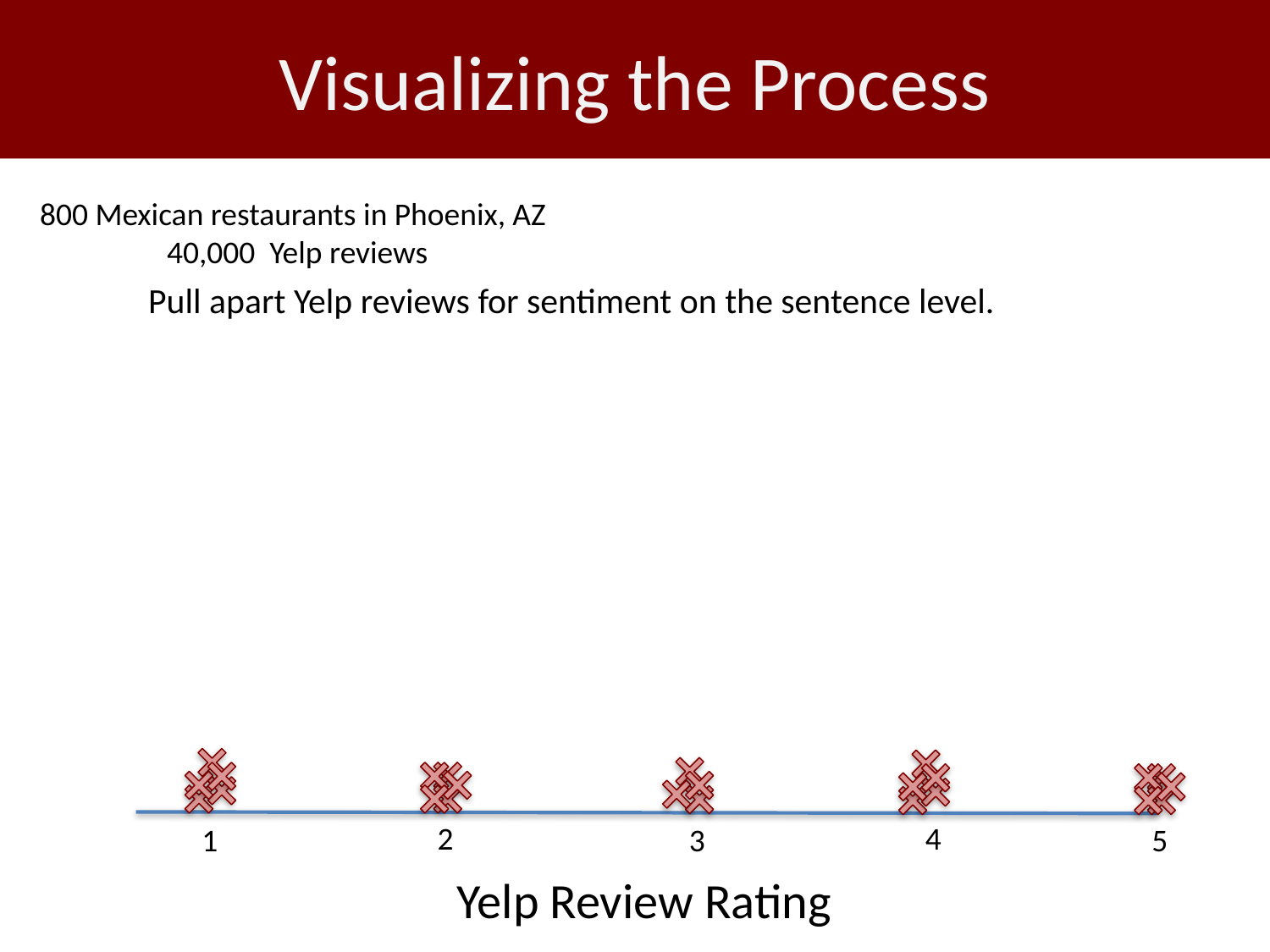

Visualizing the Process
800 Mexican restaurants in Phoenix, AZ							40,000  Yelp reviews
Pull apart Yelp reviews for sentiment on the sentence level.

2
4
1
3
5
Yelp Review Rating